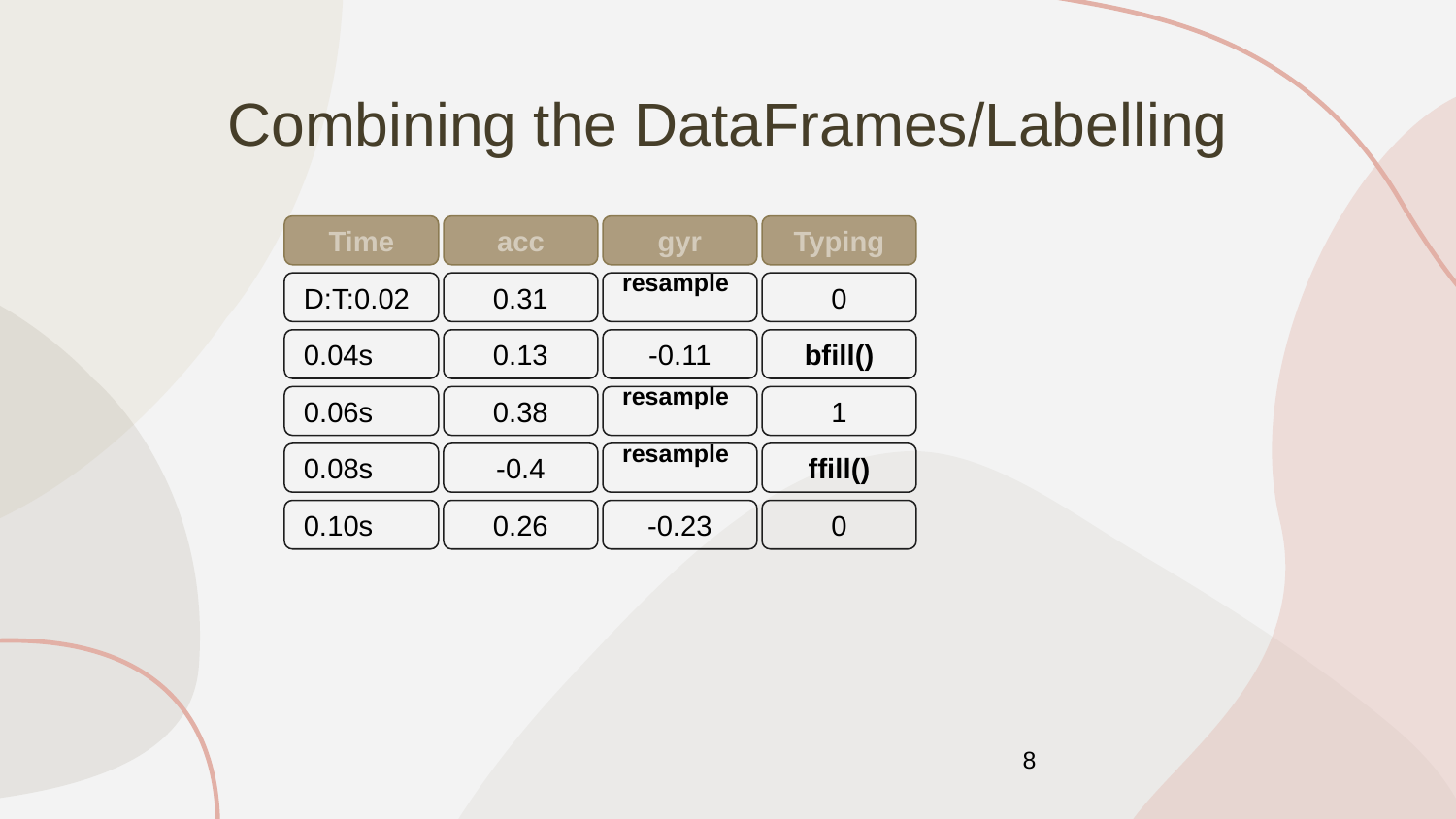

# Combining the DataFrames/Labelling
Time

acc

gyr

Typing

resample

D:T:0.02

0.31

0

0.04s

0.13

-0.11

bfill()

resample

0.06s

0.38

1

resample

0.08s

-0.4

ffill()

0.10s

0.26

-0.23

0

8